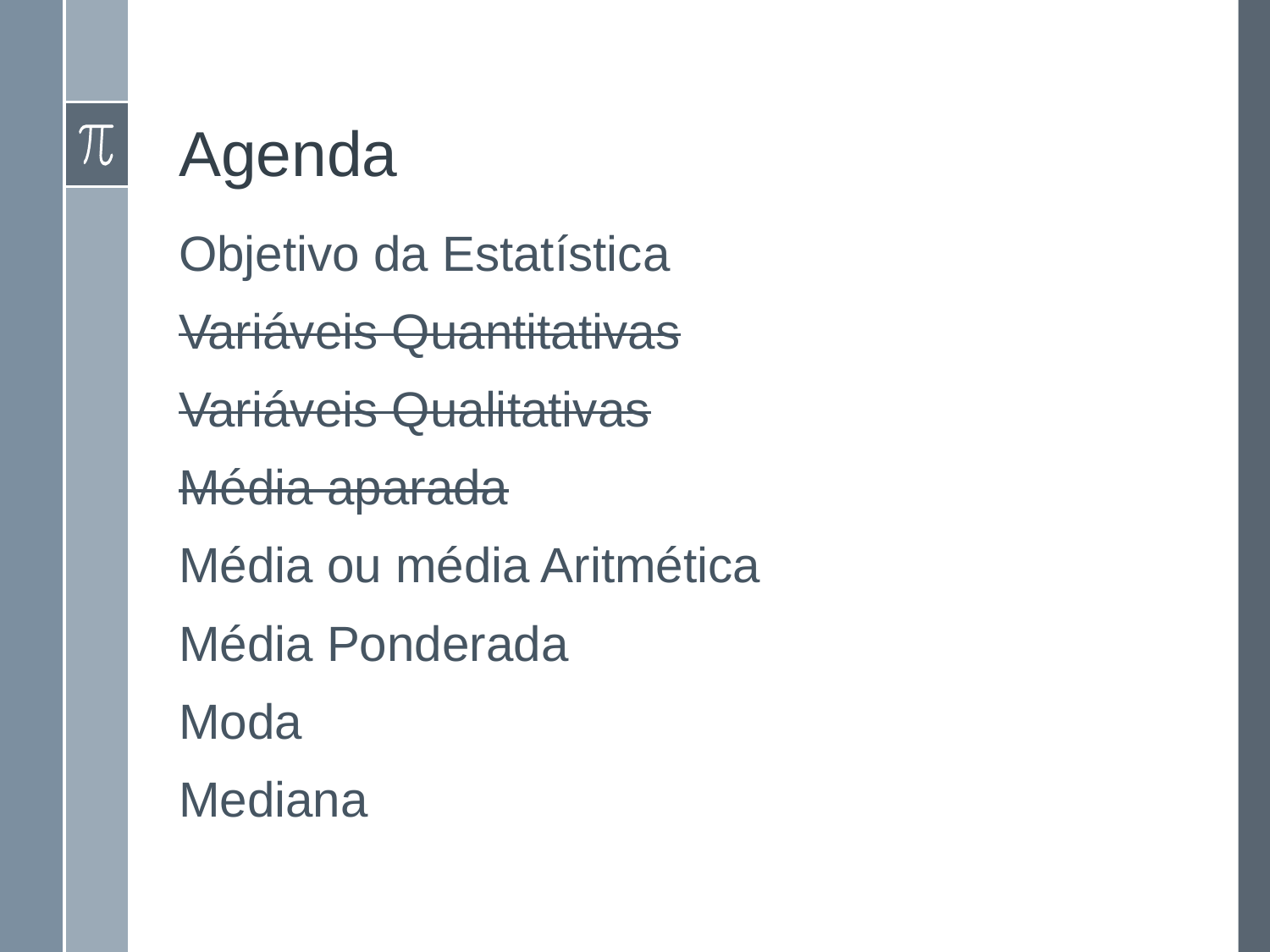

# Agenda
Objetivo da Estatística
Variáveis Quantitativas
Variáveis Qualitativas
Média aparada
Média ou média Aritmética
Média Ponderada
Moda
Mediana